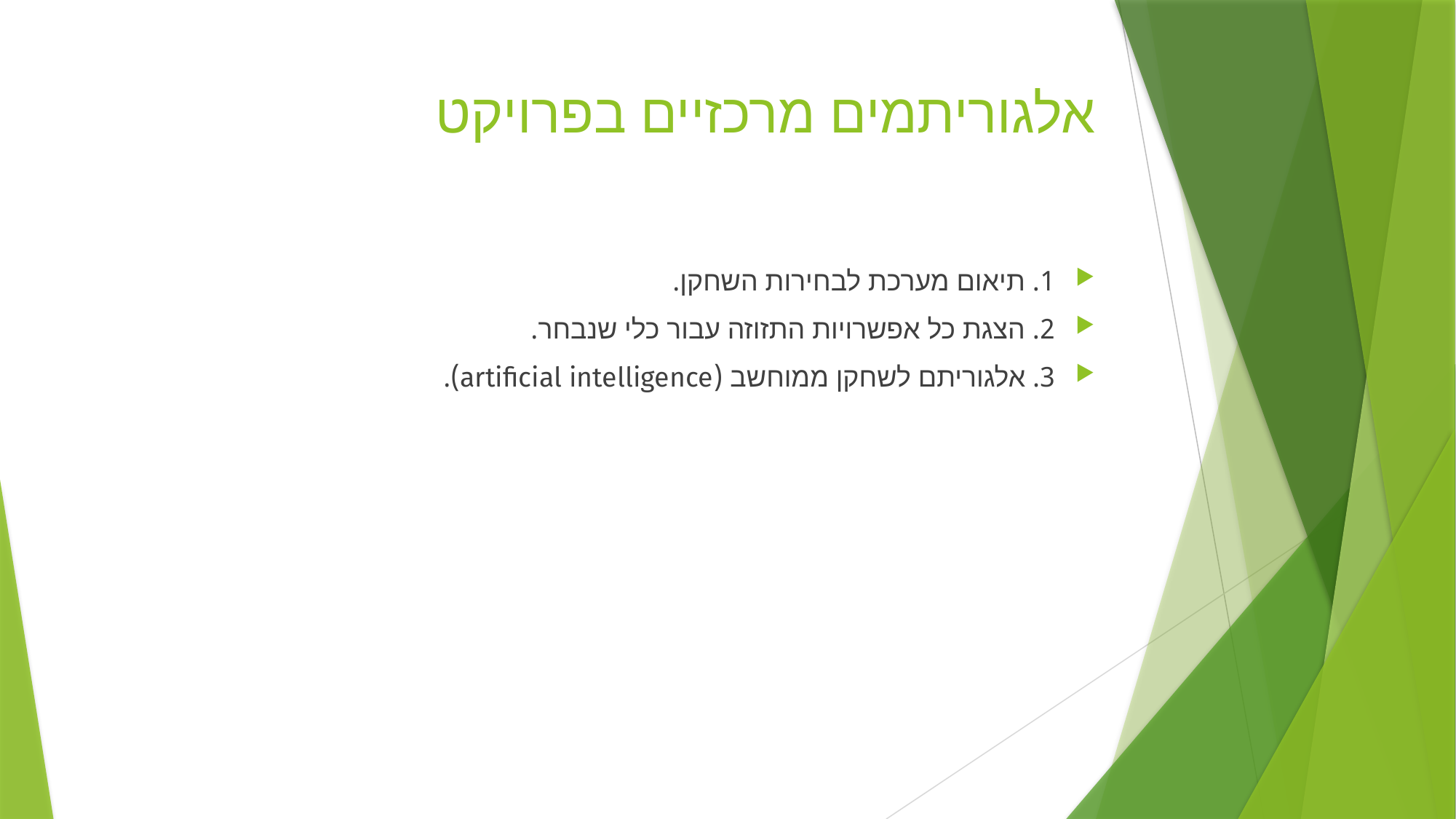

# אלגוריתמים מרכזיים בפרויקט
1. תיאום מערכת לבחירות השחקן.
2. הצגת כל אפשרויות התזוזה עבור כלי שנבחר.
3. אלגוריתם לשחקן ממוחשב (artificial intelligence).